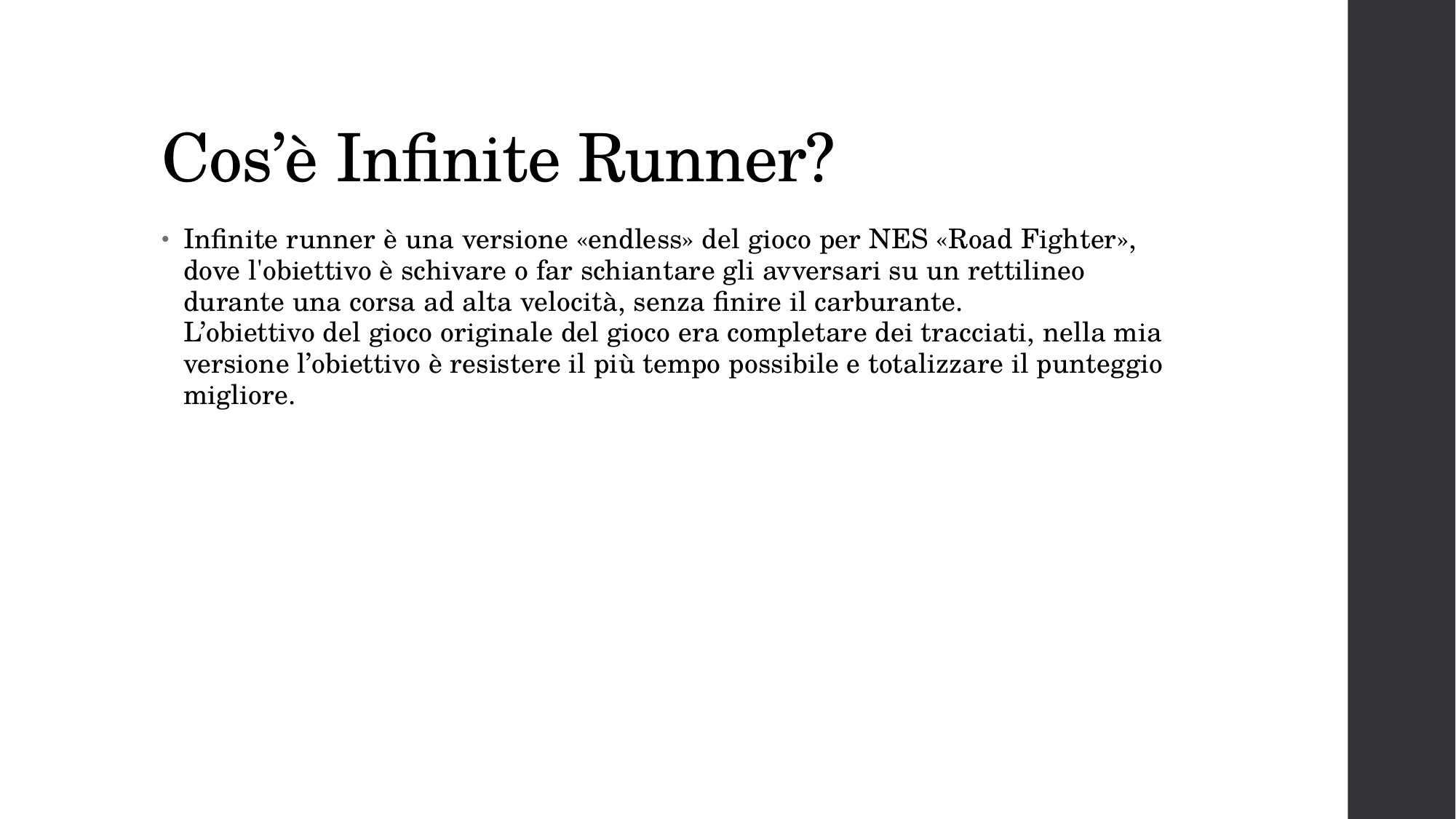

# Cos’è Infinite Runner?
Infinite runner è una versione «endless» del gioco per NES «Road Fighter», dove l'obiettivo è schivare o far schiantare gli avversari su un rettilineo durante una corsa ad alta velocità, senza finire il carburante.
L’obiettivo del gioco originale del gioco era completare dei tracciati, nella mia versione l’obiettivo è resistere il più tempo possibile e totalizzare il punteggio migliore.